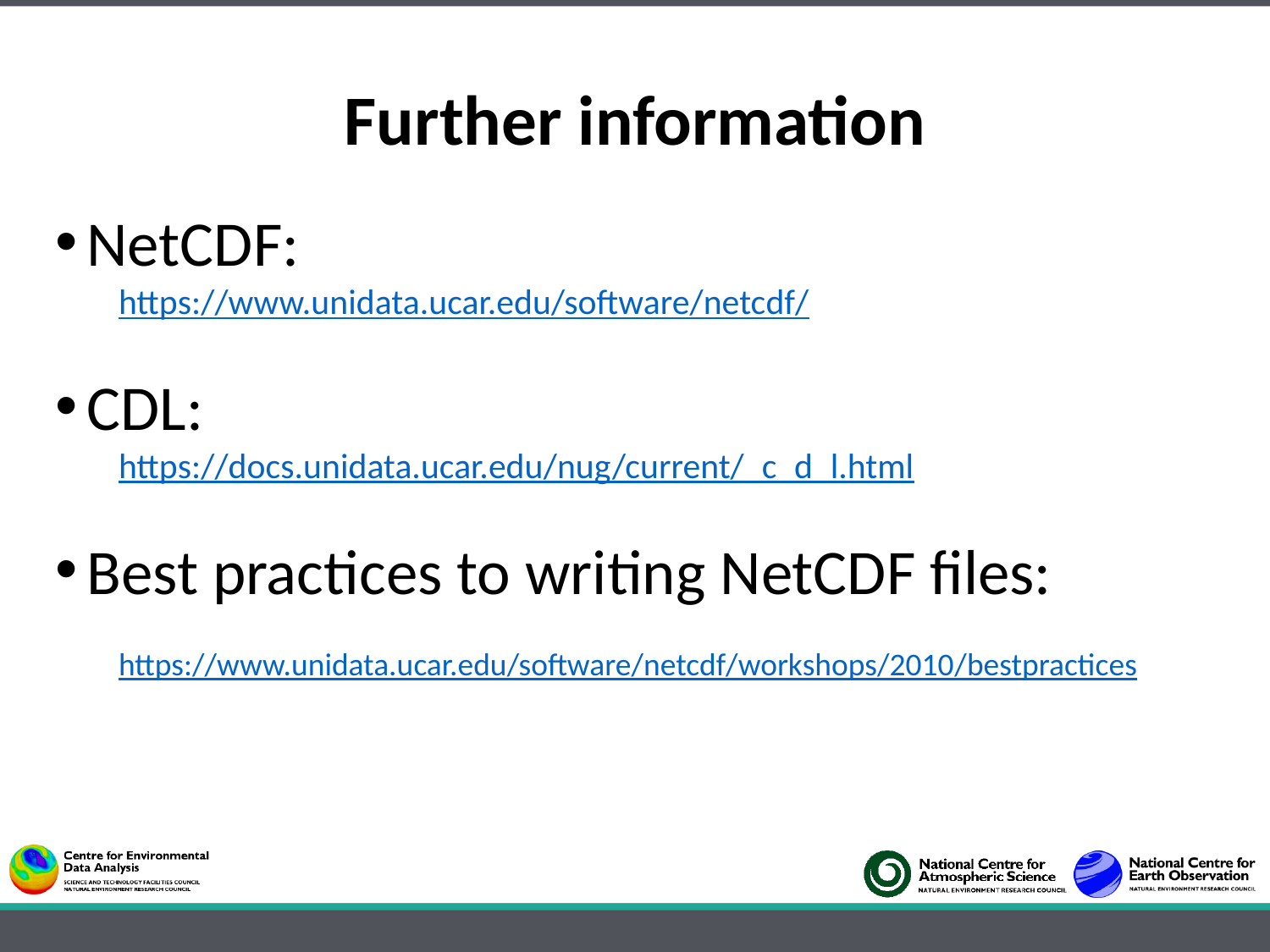

# Further information
NetCDF:
https://www.unidata.ucar.edu/software/netcdf/

CDL:
https://docs.unidata.ucar.edu/nug/current/_c_d_l.html

Best practices to writing NetCDF files:

https://www.unidata.ucar.edu/software/netcdf/workshops/2010/bestpractices